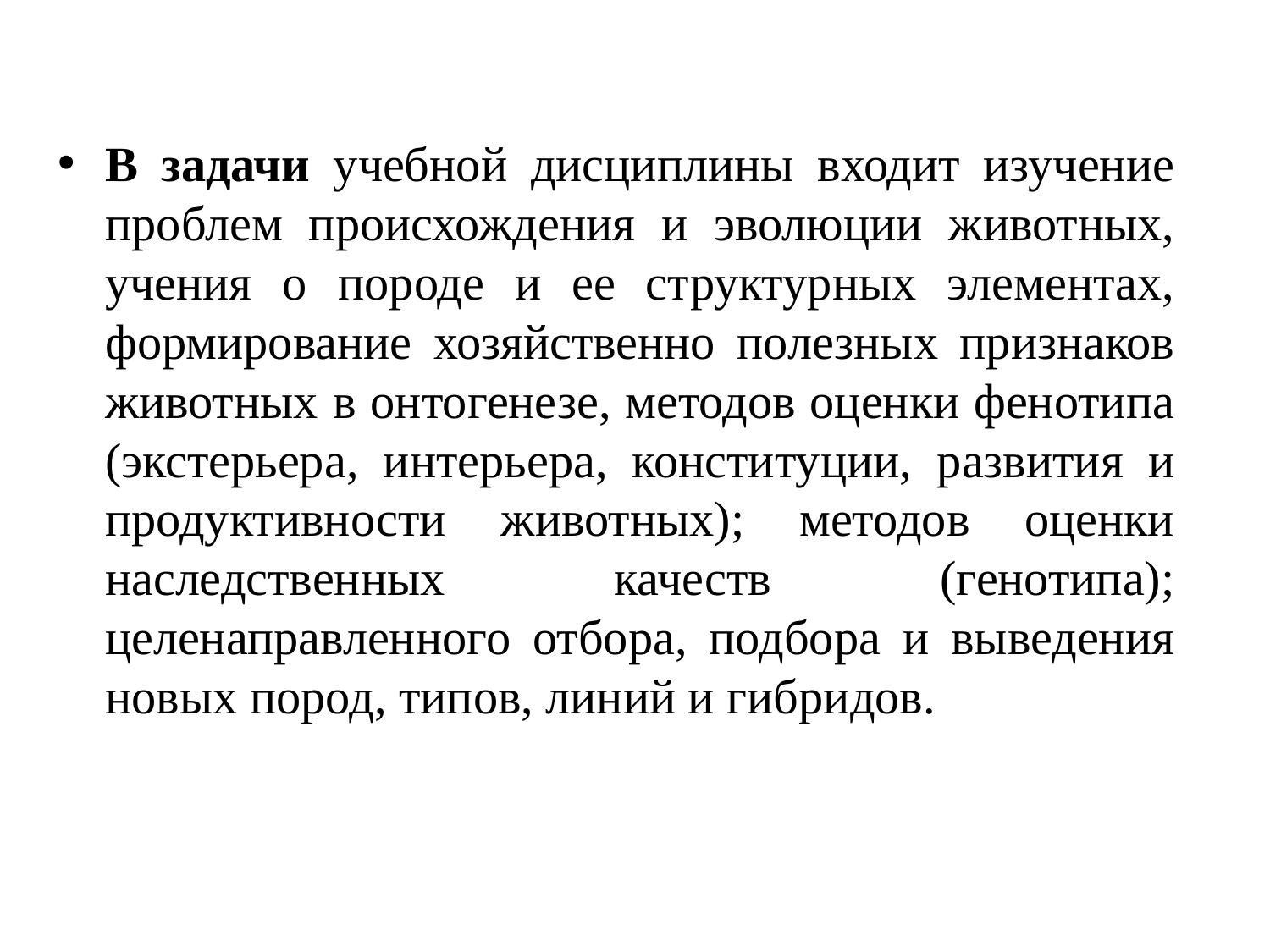

В задачи учебной дисциплины входит изучение проблем происхождения и эволюции животных, учения о породе и ее структурных элементах, формирование хозяйственно полезных признаков животных в онтогенезе, методов оценки фенотипа (экстерьера, интерьера, конституции, развития и продуктивности животных); методов оценки наследственных качеств (генотипа); целенаправленного отбора, подбора и выведения новых пород, типов, линий и гибридов.